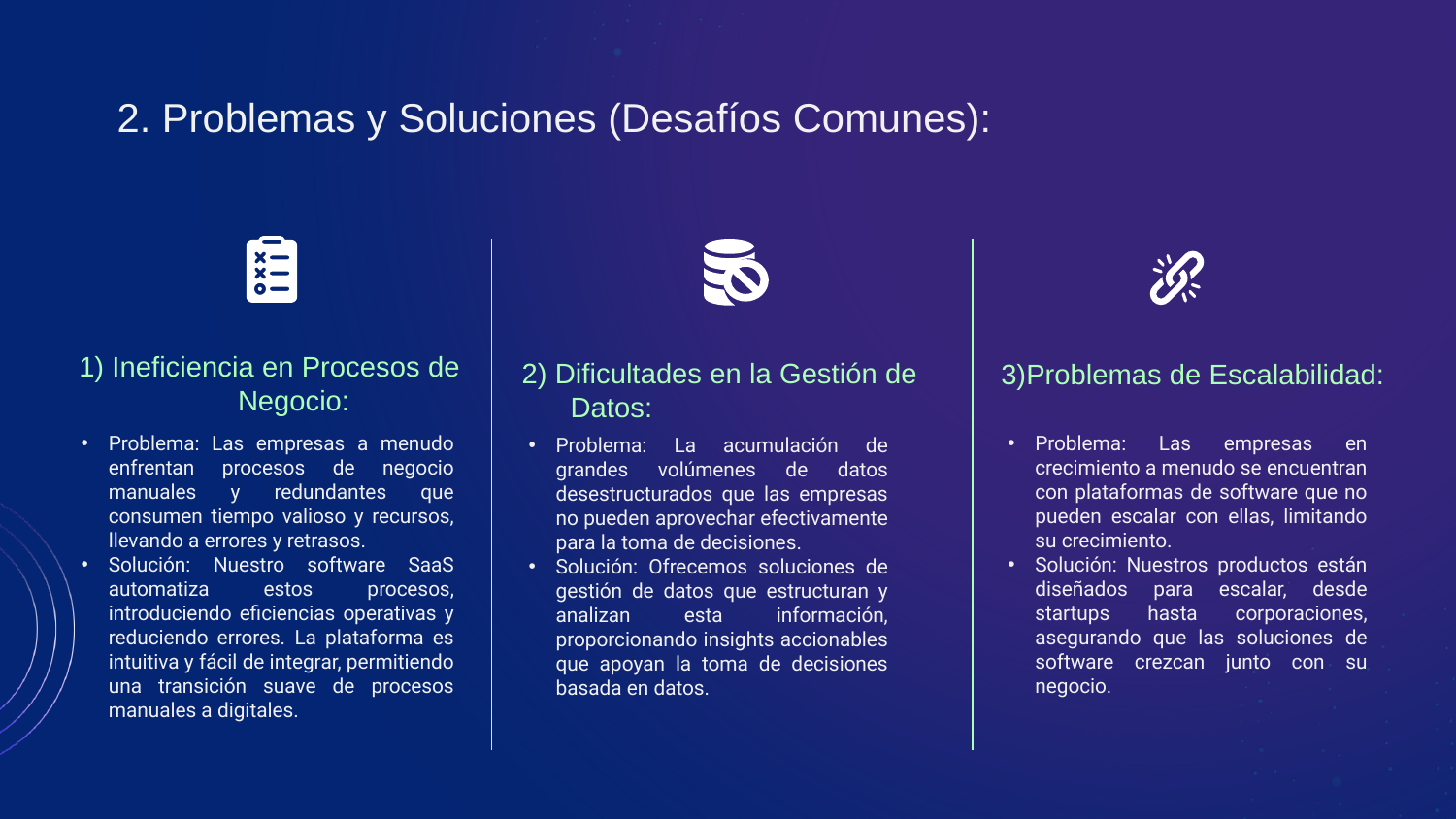

# 2. Problemas y Soluciones (Desafíos Comunes):

3)Problemas de Escalabilidad:

1) Ineficiencia en Procesos de Negocio:
2) Dificultades en la Gestión de Datos:

Problema: Las empresas a menudo enfrentan procesos de negocio manuales y redundantes que consumen tiempo valioso y recursos, llevando a errores y retrasos.
Solución: Nuestro software SaaS automatiza estos procesos, introduciendo eficiencias operativas y reduciendo errores. La plataforma es intuitiva y fácil de integrar, permitiendo una transición suave de procesos manuales a digitales.
Problema: Las empresas en crecimiento a menudo se encuentran con plataformas de software que no pueden escalar con ellas, limitando su crecimiento.
Solución: Nuestros productos están diseñados para escalar, desde startups hasta corporaciones, asegurando que las soluciones de software crezcan junto con su negocio.

Problema: La acumulación de grandes volúmenes de datos desestructurados que las empresas no pueden aprovechar efectivamente para la toma de decisiones.
Solución: Ofrecemos soluciones de gestión de datos que estructuran y analizan esta información, proporcionando insights accionables que apoyan la toma de decisiones basada en datos.